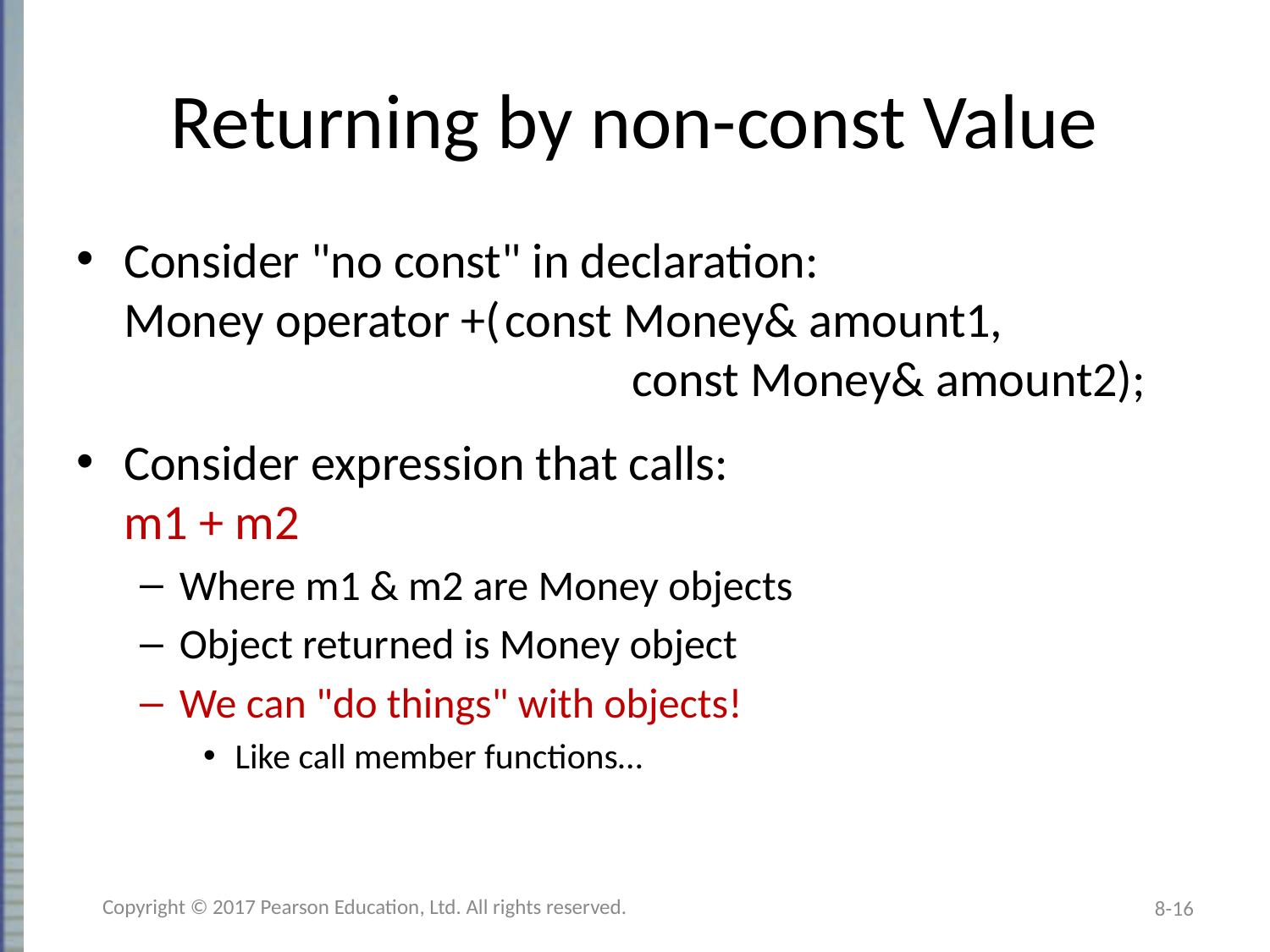

# Returning by non-const Value
Consider "no const" in declaration:
Money operator +(	const Money& amount1,
		  	    	const Money& amount2);
Consider expression that calls:
m1 + m2
Where m1 & m2 are Money objects
Object returned is Money object
We can "do things" with objects!
Like call member functions…
Copyright © 2017 Pearson Education, Ltd. All rights reserved.
8-16